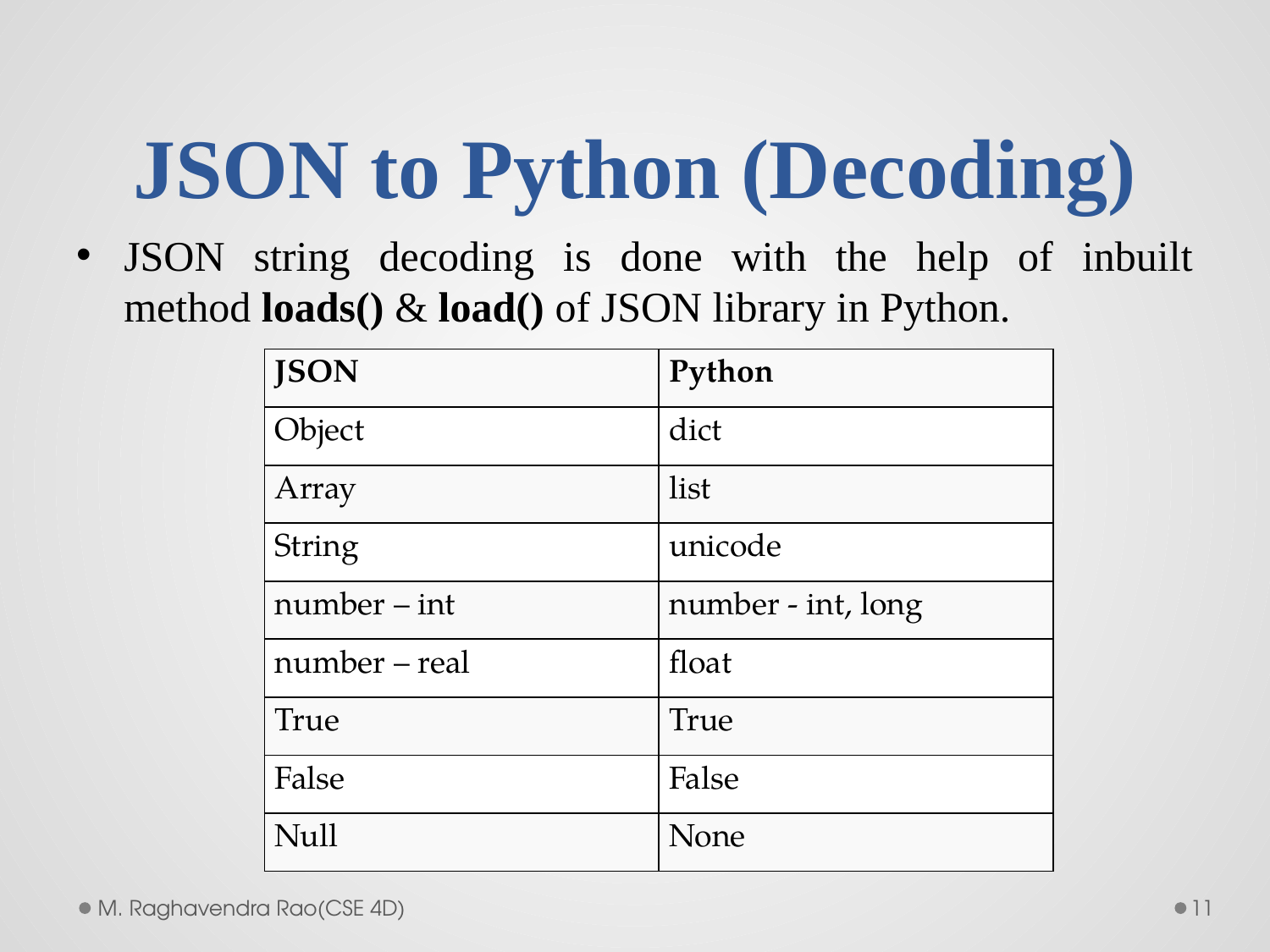

# JSON to Python (Decoding)
JSON string decoding is done with the help of inbuilt method loads() & load() of JSON library in Python.

| JSON | Python |
| --- | --- |
| Object | dict |
| Array | list |
| String | unicode |
| number – int | number - int, long |
| number – real | float |
| True | True |
| False | False |
| Null | None |
M. Raghavendra Rao(CSE 4D)
11